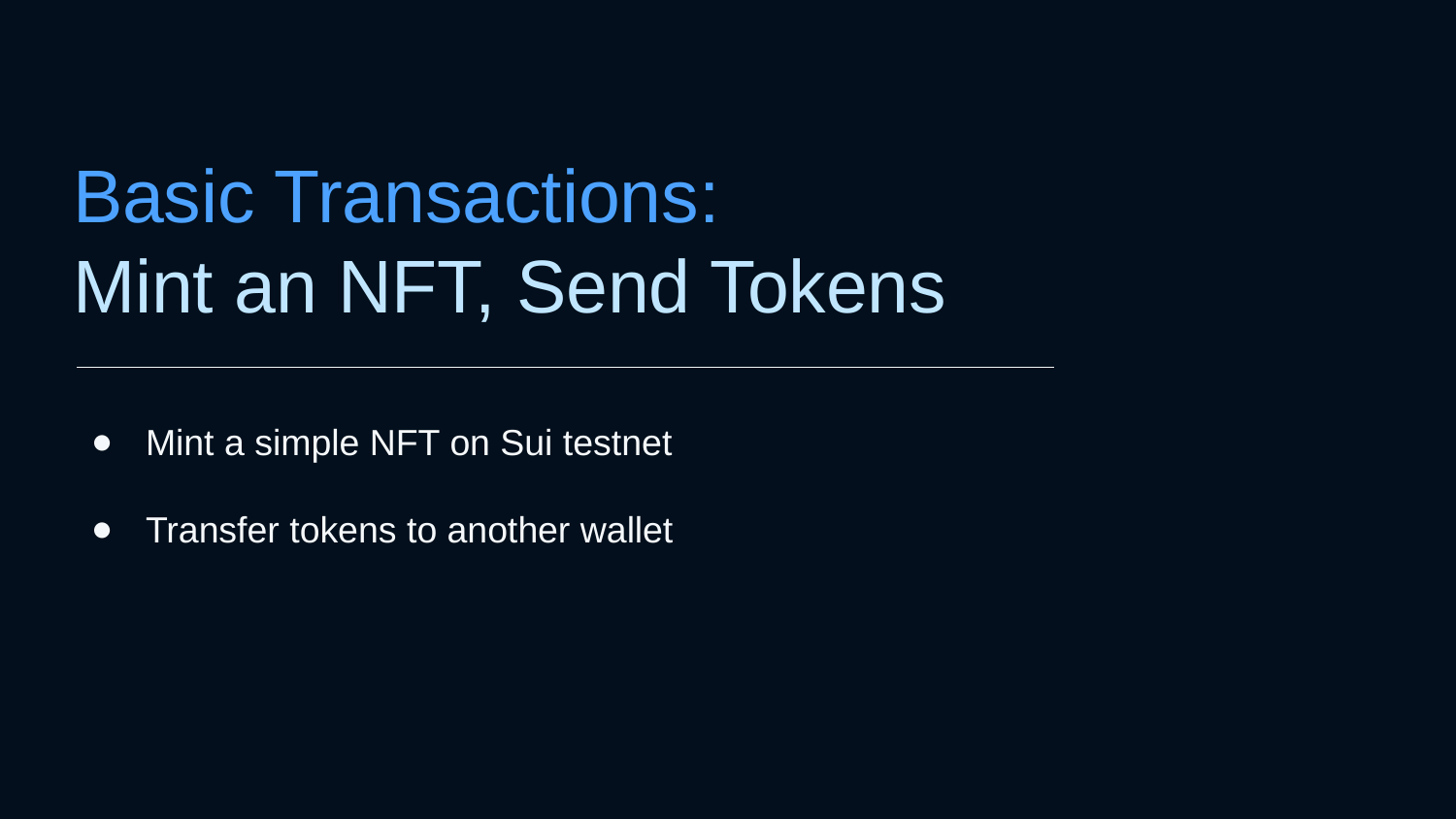

# Basic Transactions:
Mint an NFT, Send Tokens
Mint a simple NFT on Sui testnet

Transfer tokens to another wallet